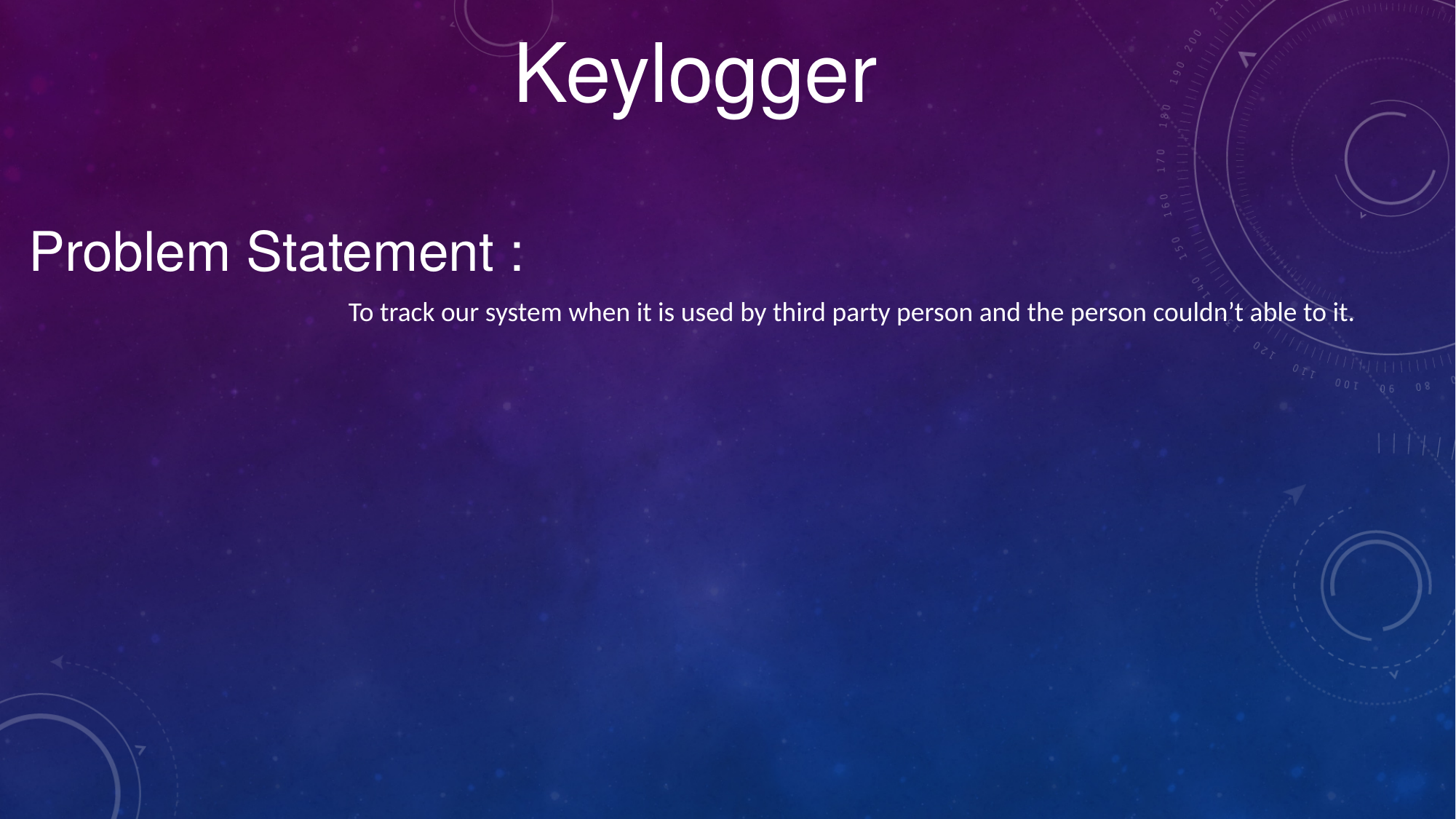

Keylogger
Problem Statement :
To track our system when it is used by third party person and the person couldn’t able to it.